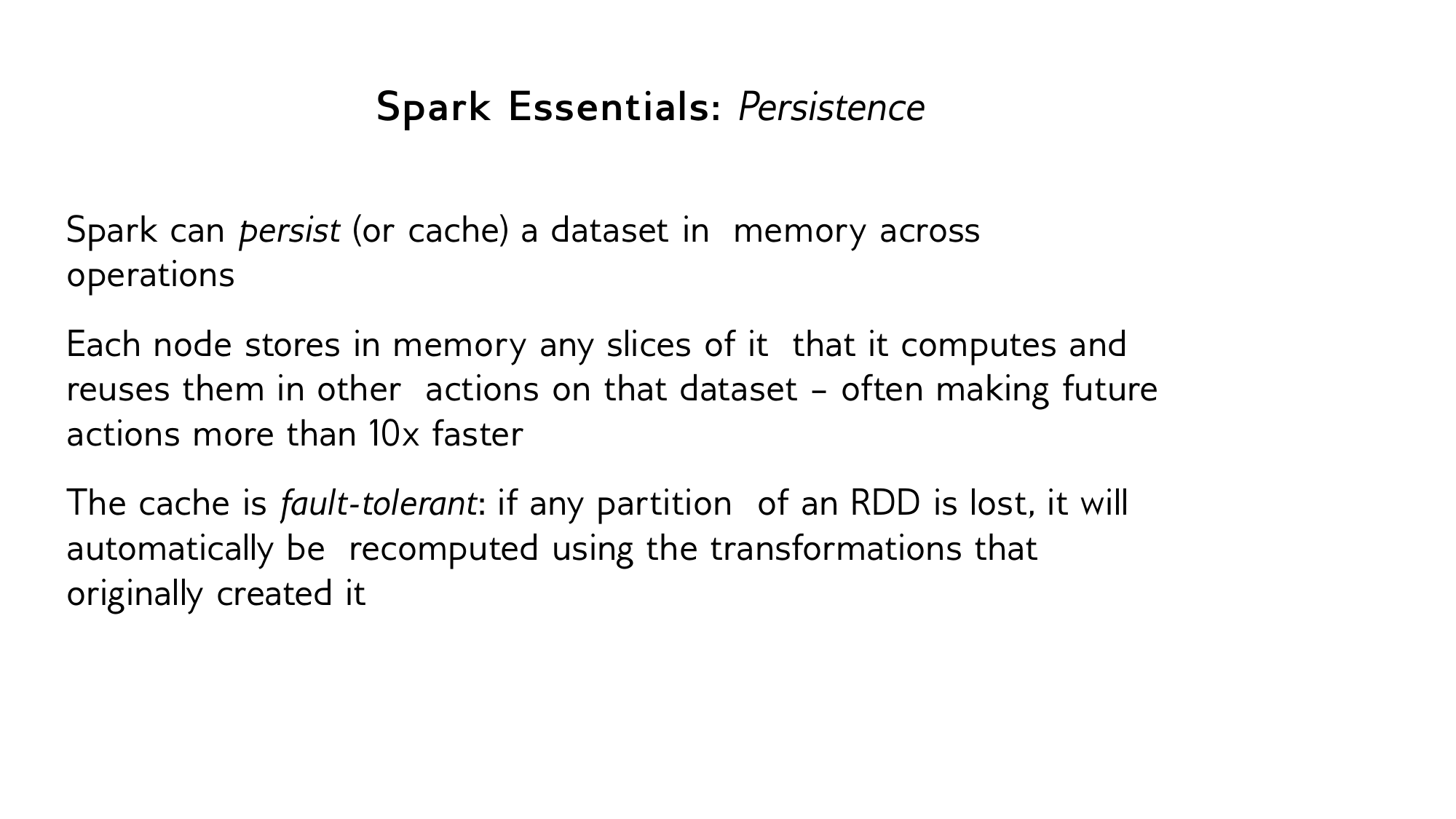

# Spark Essentials: Persistence
Spark can persist (or cache) a dataset in  memory across operations
Each node stores in memory any slices of it  that it computes and reuses them in other  actions on that dataset – often making future  actions more than 10x faster
The cache is fault-tolerant: if any partition  of an RDD is lost, it will automatically be  recomputed using the transformations that  originally created it